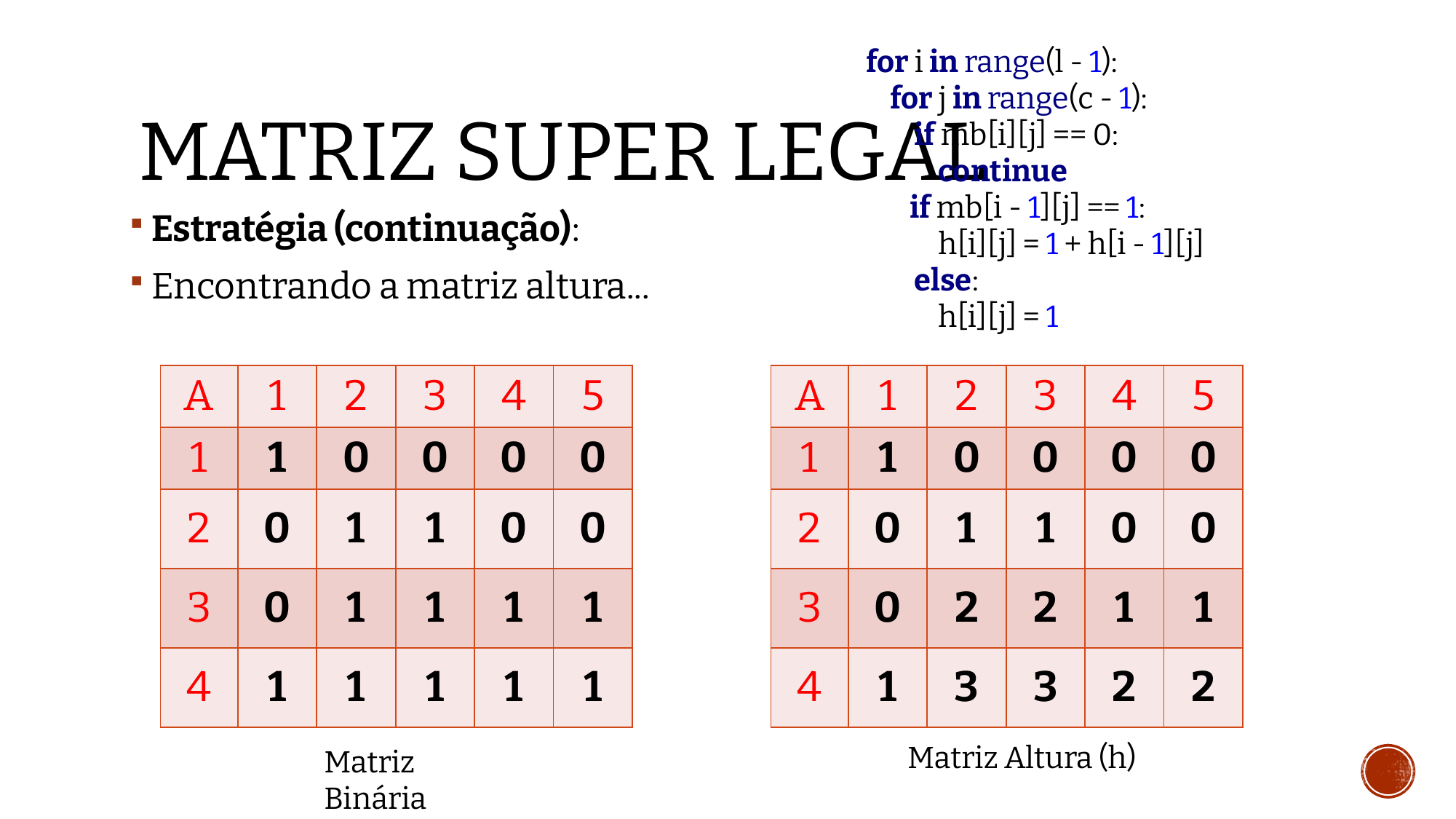

for i in range(l - 1):
    for j in range(c - 1):
        if mb[i][j] == 0:
            continue
        if mb[i - 1][j] == 1:
            h[i][j] = 1 + h[i - 1][j]
        else:
            h[i][j] = 1
# Matriz super legal
Estratégia (continuação):
Encontrando a matriz altura...
| A | 1 | 2 | 3 | 4 | 5 |
| --- | --- | --- | --- | --- | --- |
| 1 | 1 | 0 | 0 | 0 | 0 |
| 2 | 0 | 1 | 1 | 0 | 0 |
| 3 | 0 | 1 | 1 | 1 | 1 |
| 4 | 1 | 1 | 1 | 1 | 1 |
| A | 1 | 2 | 3 | 4 | 5 |
| --- | --- | --- | --- | --- | --- |
| 1 | 1 | 0 | 0 | 0 | 0 |
| 2 | 0 | 1 | 1 | 0 | 0 |
| 3 | 0 | 2 | 2 | 1 | 1 |
| 4 | 1 | 3 | 3 | 2 | 2 |
Matriz Altura (h)
Matriz Binária